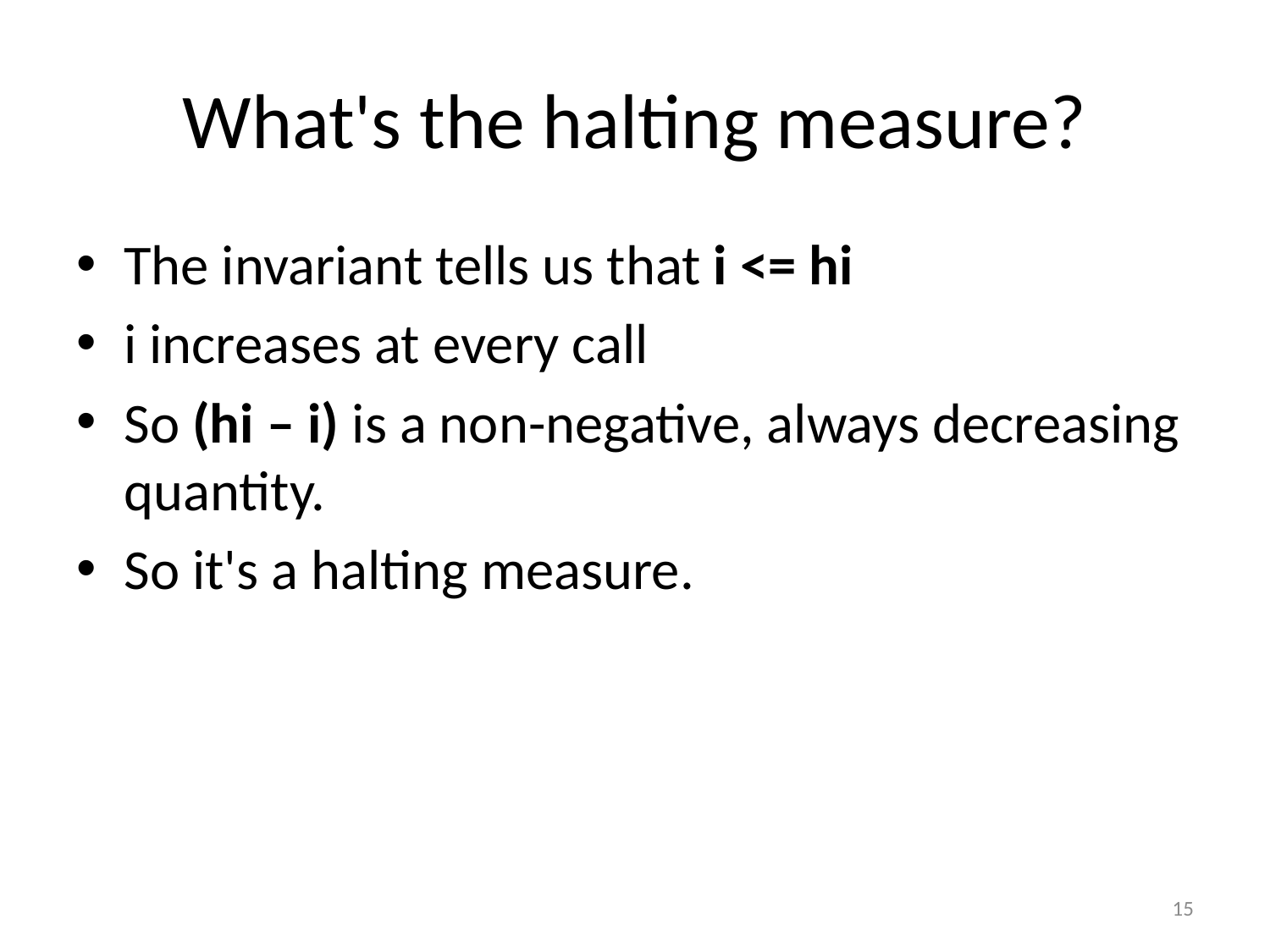

# What's the halting measure?
The invariant tells us that i <= hi
i increases at every call
So (hi – i) is a non-negative, always decreasing quantity.
So it's a halting measure.
15